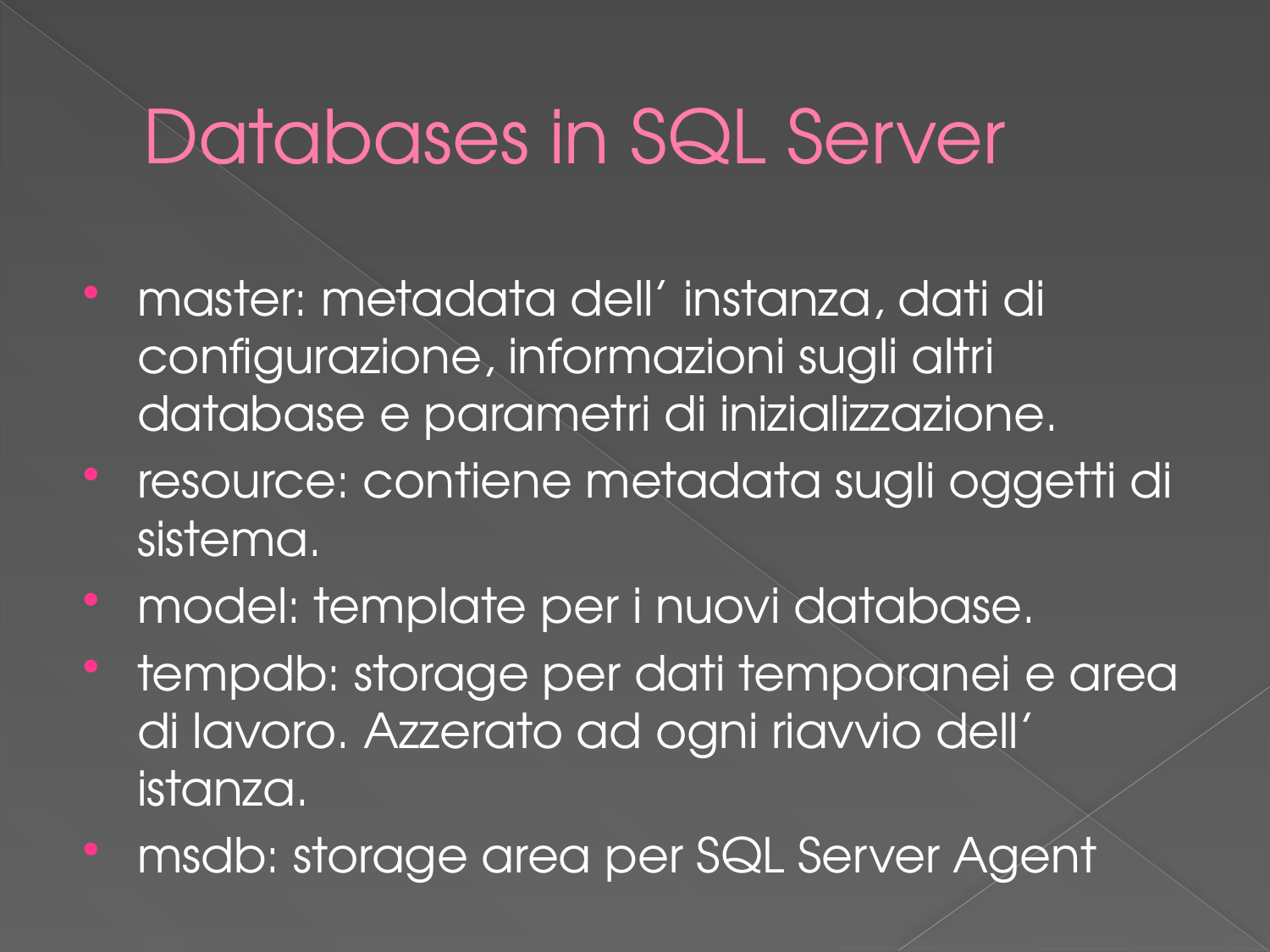

# Databases in SQL Server
master: metadata dell’ instanza, dati di configurazione, informazioni sugli altri database e parametri di inizializzazione.
resource: contiene metadata sugli oggetti di sistema.
model: template per i nuovi database.
tempdb: storage per dati temporanei e area di lavoro. Azzerato ad ogni riavvio dell’ istanza.
msdb: storage area per SQL Server Agent